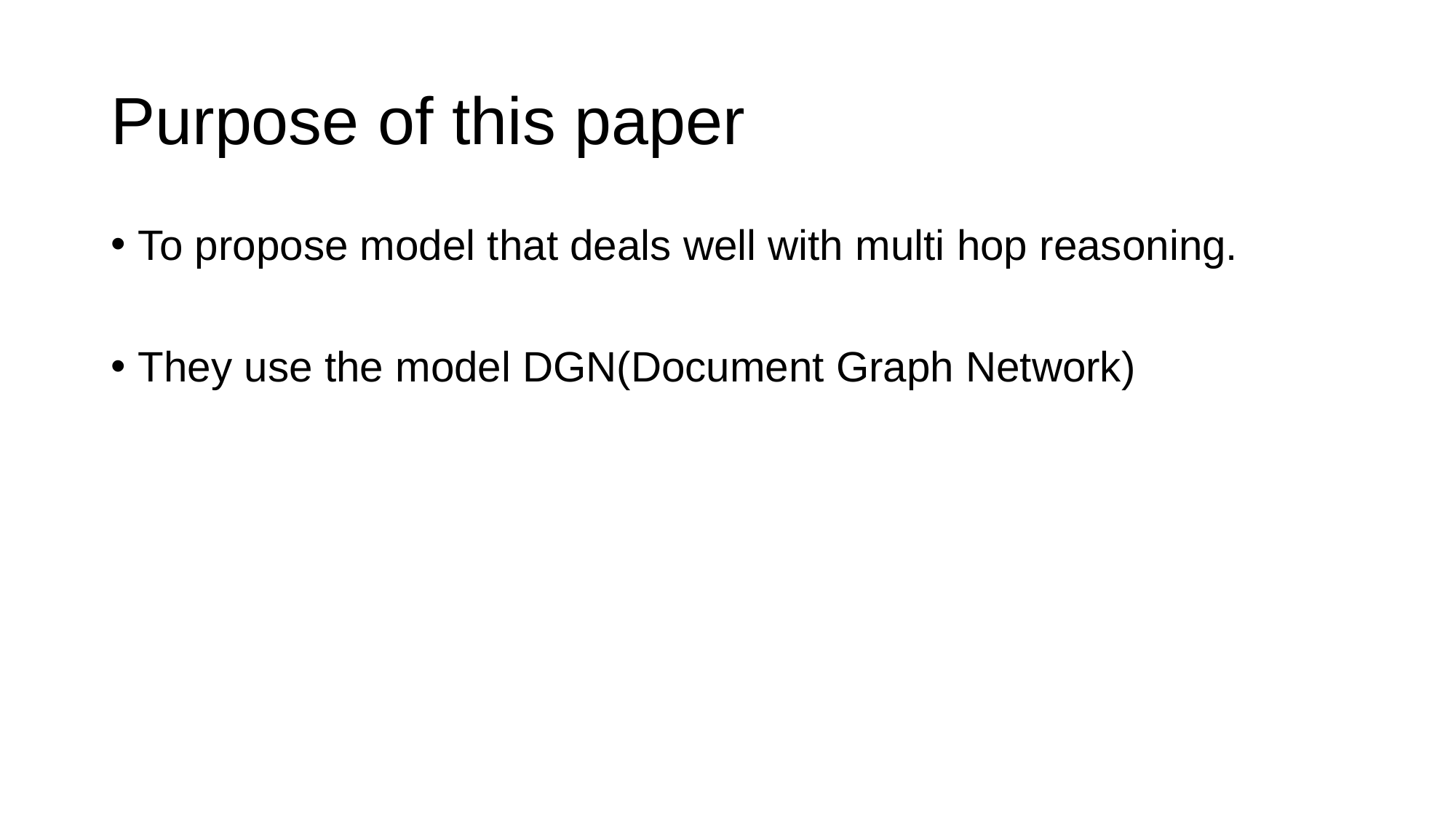

# Purpose of this paper
To propose model that deals well with multi hop reasoning.

They use the model DGN(Document Graph Network)